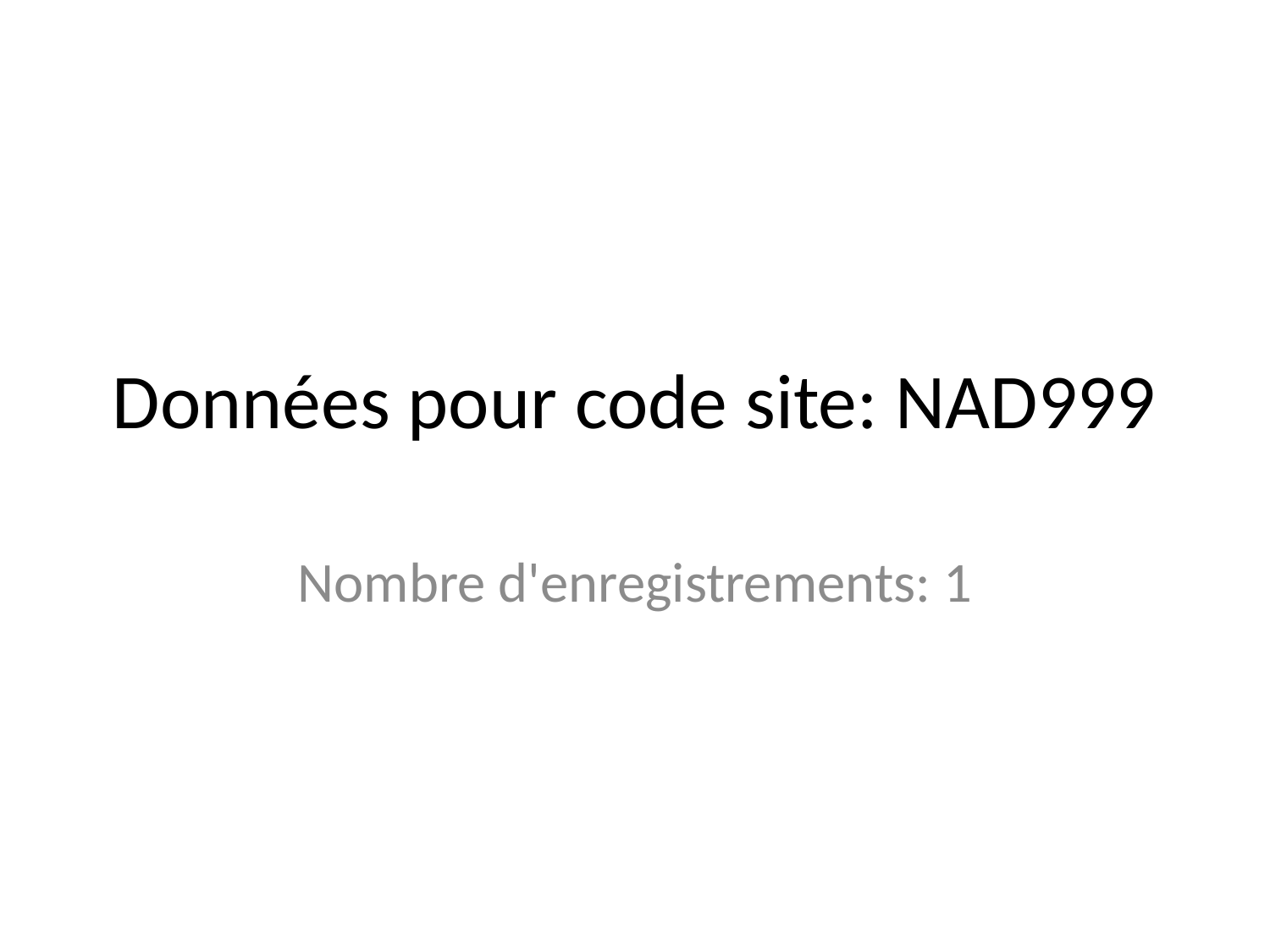

# Données pour code site: NAD999
Nombre d'enregistrements: 1